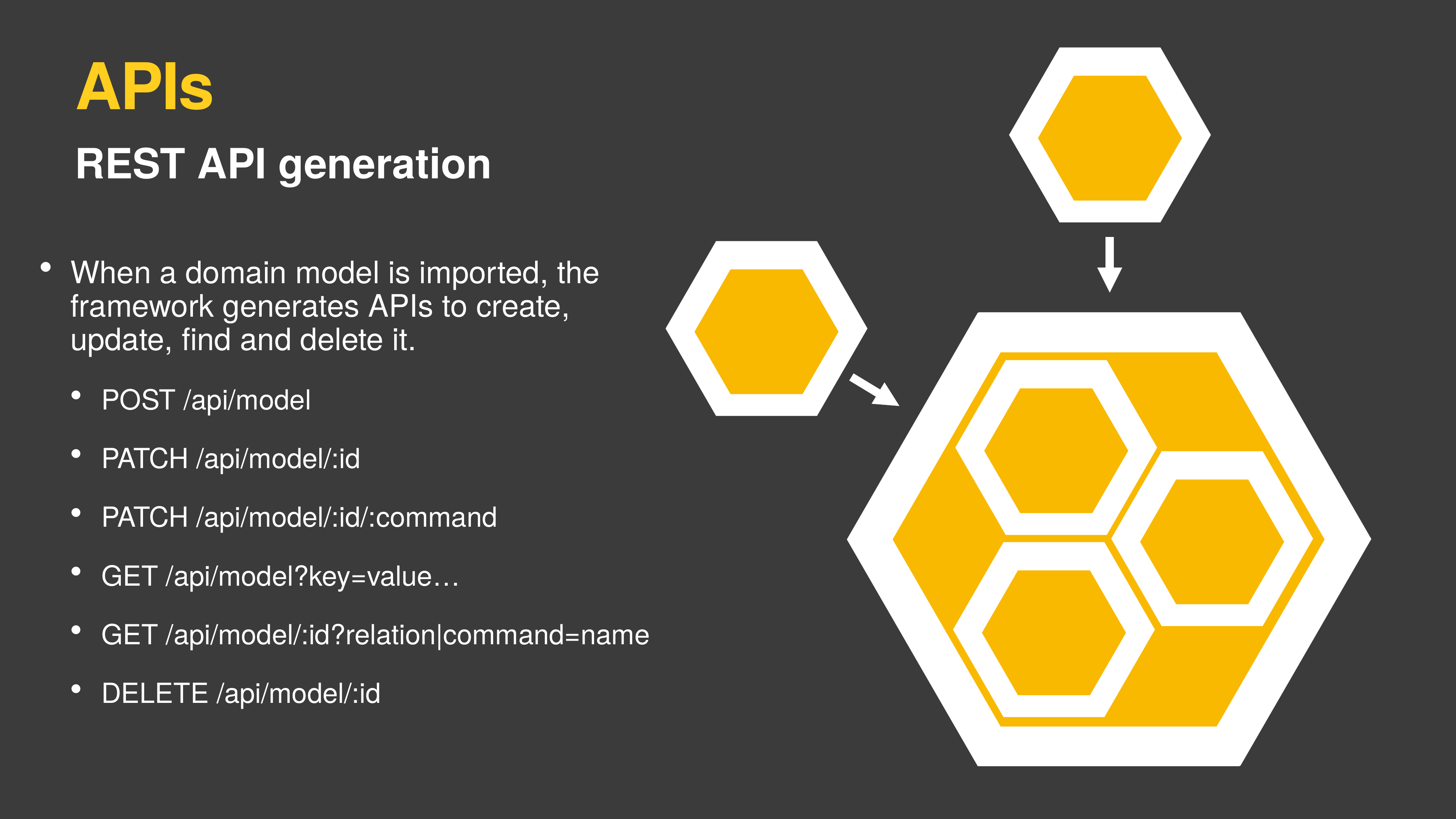

μ

# APIs
REST API generation
When a domain model is imported, the framework generates APIs to create, update, find and delete it.
POST /api/model
PATCH /api/model/:id
PATCH /api/model/:id/:command
GET /api/model?key=value…
GET /api/model/:id?relation|command=name
DELETE /api/model/:id